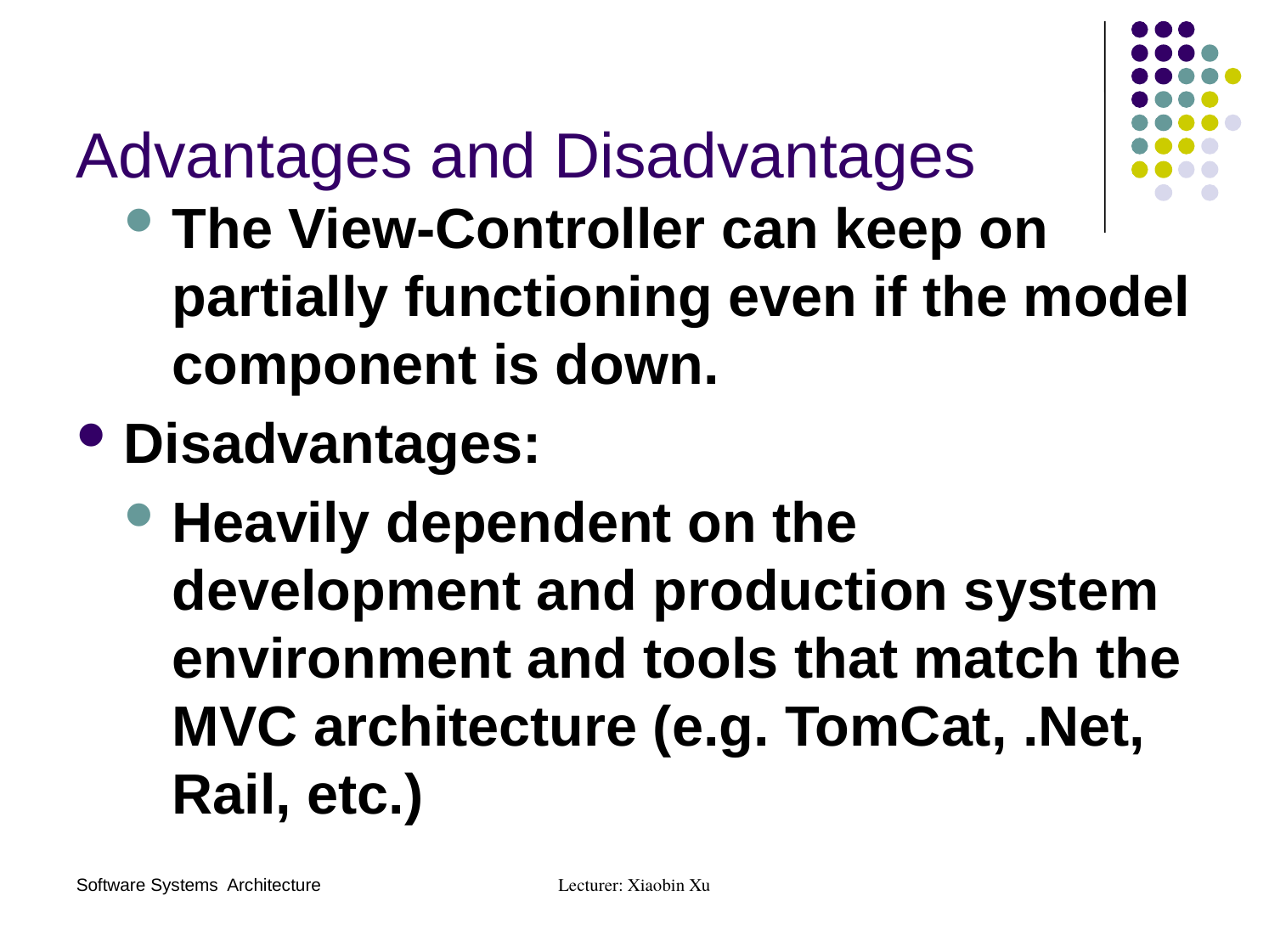

# Advantages and Disadvantages
The View-Controller can keep on partially functioning even if the model component is down.
Disadvantages:
Heavily dependent on the development and production system environment and tools that match the MVC architecture (e.g. TomCat, .Net, Rail, etc.)

Software Systems  Architecture
Lecturer: Xiaobin Xu